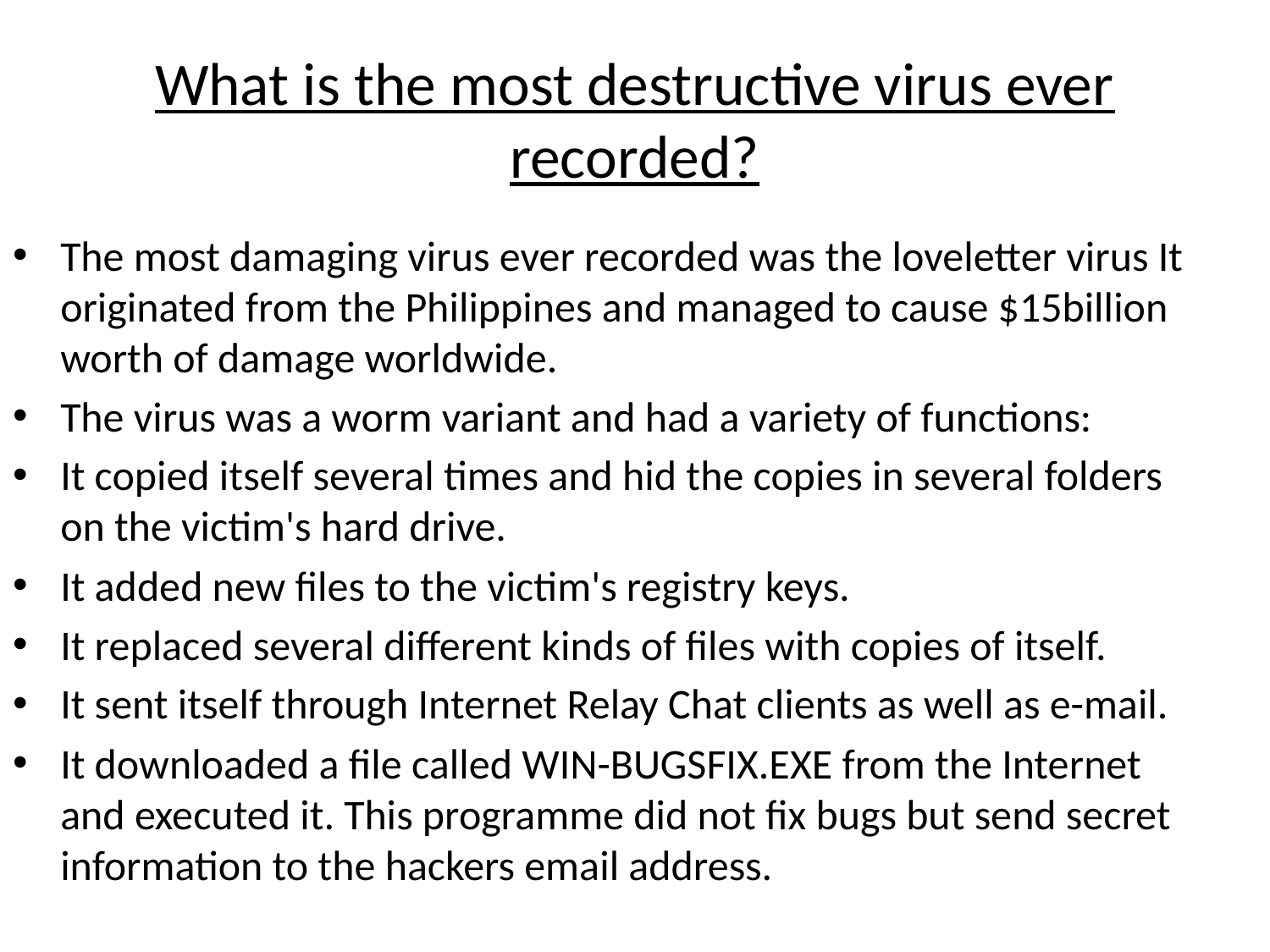

# What is the most destructive virus ever recorded?
The most damaging virus ever recorded was the loveletter virus It originated from the Philippines and managed to cause $15billion worth of damage worldwide.
The virus was a worm variant and had a variety of functions:
It copied itself several times and hid the copies in several folders on the victim's hard drive.
It added new files to the victim's registry keys.
It replaced several different kinds of files with copies of itself.
It sent itself through Internet Relay Chat clients as well as e-mail.
It downloaded a file called WIN-BUGSFIX.EXE from the Internet and executed it. This programme did not fix bugs but send secret information to the hackers email address.